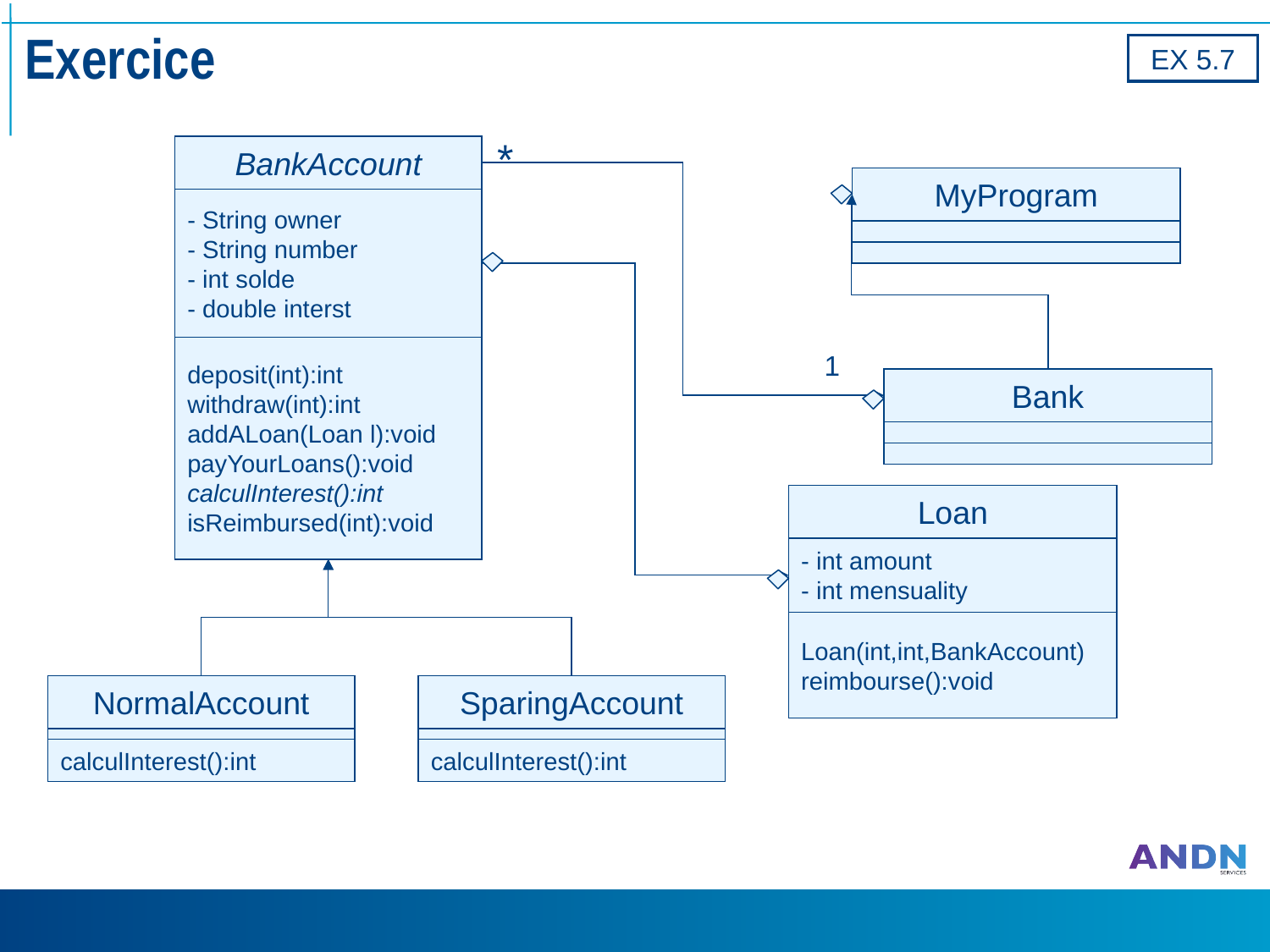

# Exercice
EX 5.7
*
BankAccount
MyProgram

- String owner
- String number
- int solde
- double interst

deposit(int):int
withdraw(int):int
addALoan(Loan l):void
payYourLoans():void
calculInterest():int
isReimbursed(int):void
1
Bank

Loan
- int amount
- int mensuality

Loan(int,int,BankAccount)
reimbourse():void
NormalAccount
SparingAccount

calculInterest():int
calculInterest():int